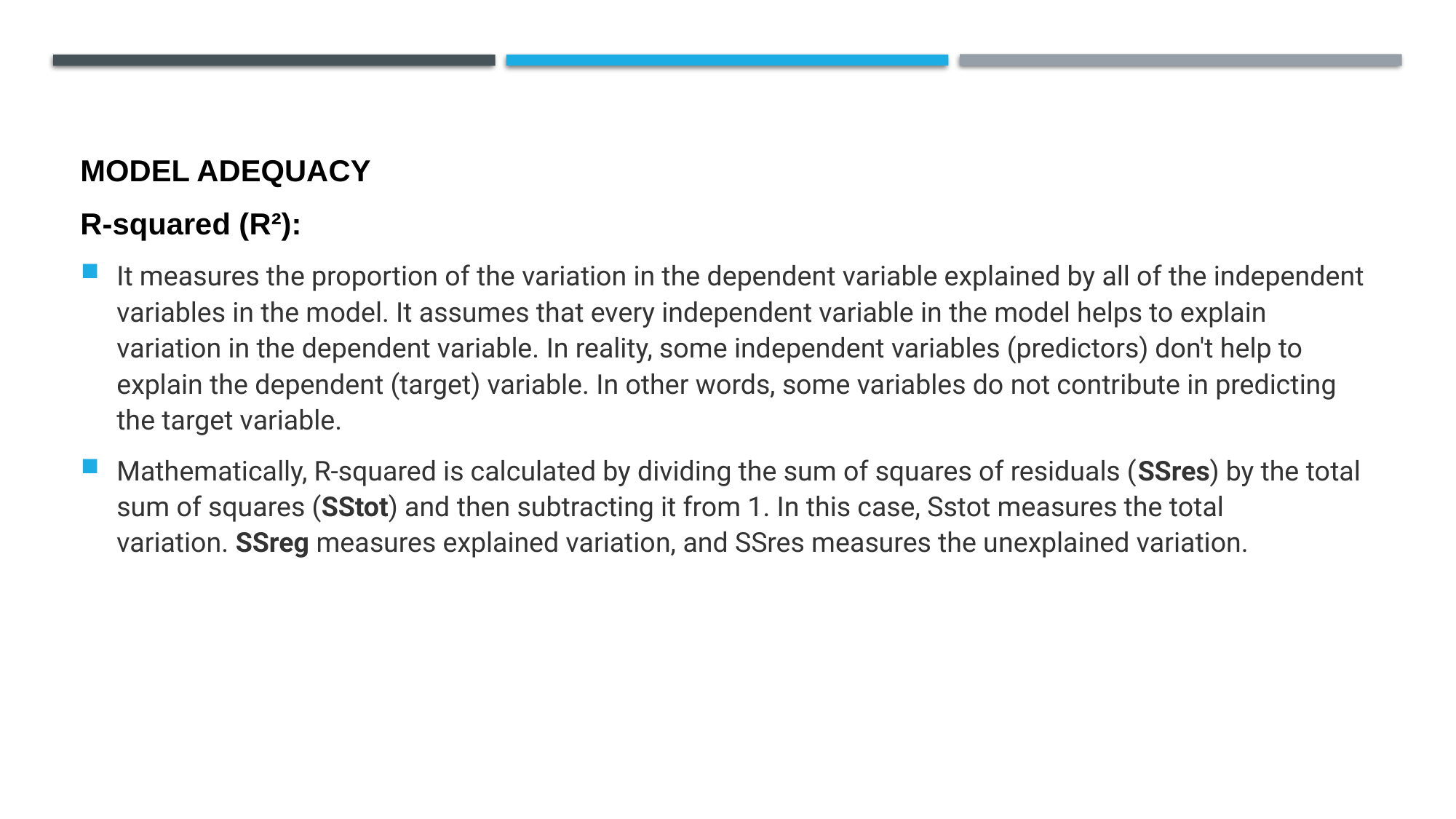

# MODEL ADEQUACY

R-squared (R²):
It measures the proportion of the variation in the dependent variable explained by all of the independent variables in the model. It assumes that every independent variable in the model helps to explain variation in the dependent variable. In reality, some independent variables (predictors) don't help to explain the dependent (target) variable. In other words, some variables do not contribute in predicting the target variable.
Mathematically, R-squared is calculated by dividing the sum of squares of residuals (SSres) by the total sum of squares (SStot) and then subtracting it from 1. In this case, Sstot measures the total variation. SSreg measures explained variation, and SSres measures the unexplained variation.